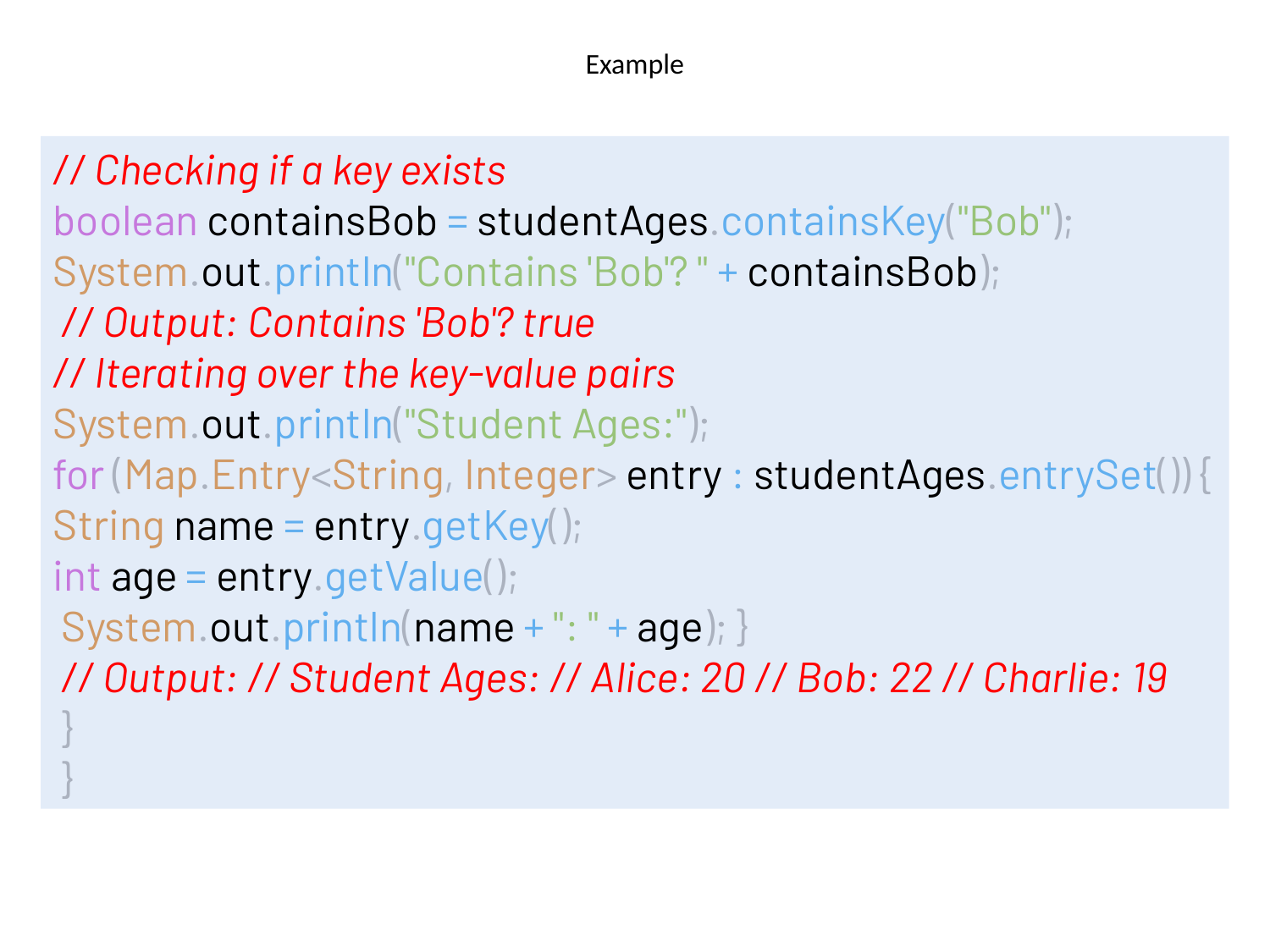

# Example
// Checking if a key exists
boolean containsBob = studentAges.containsKey("Bob"); System.out.println("Contains 'Bob'? " + containsBob);
 // Output: Contains 'Bob'? true
// Iterating over the key-value pairs
System.out.println("Student Ages:");
for (Map.Entry<String, Integer> entry : studentAges.entrySet()) { String name = entry.getKey();
int age = entry.getValue();
 System.out.println(name + ": " + age); }
 // Output: // Student Ages: // Alice: 20 // Bob: 22 // Charlie: 19
 }
 }